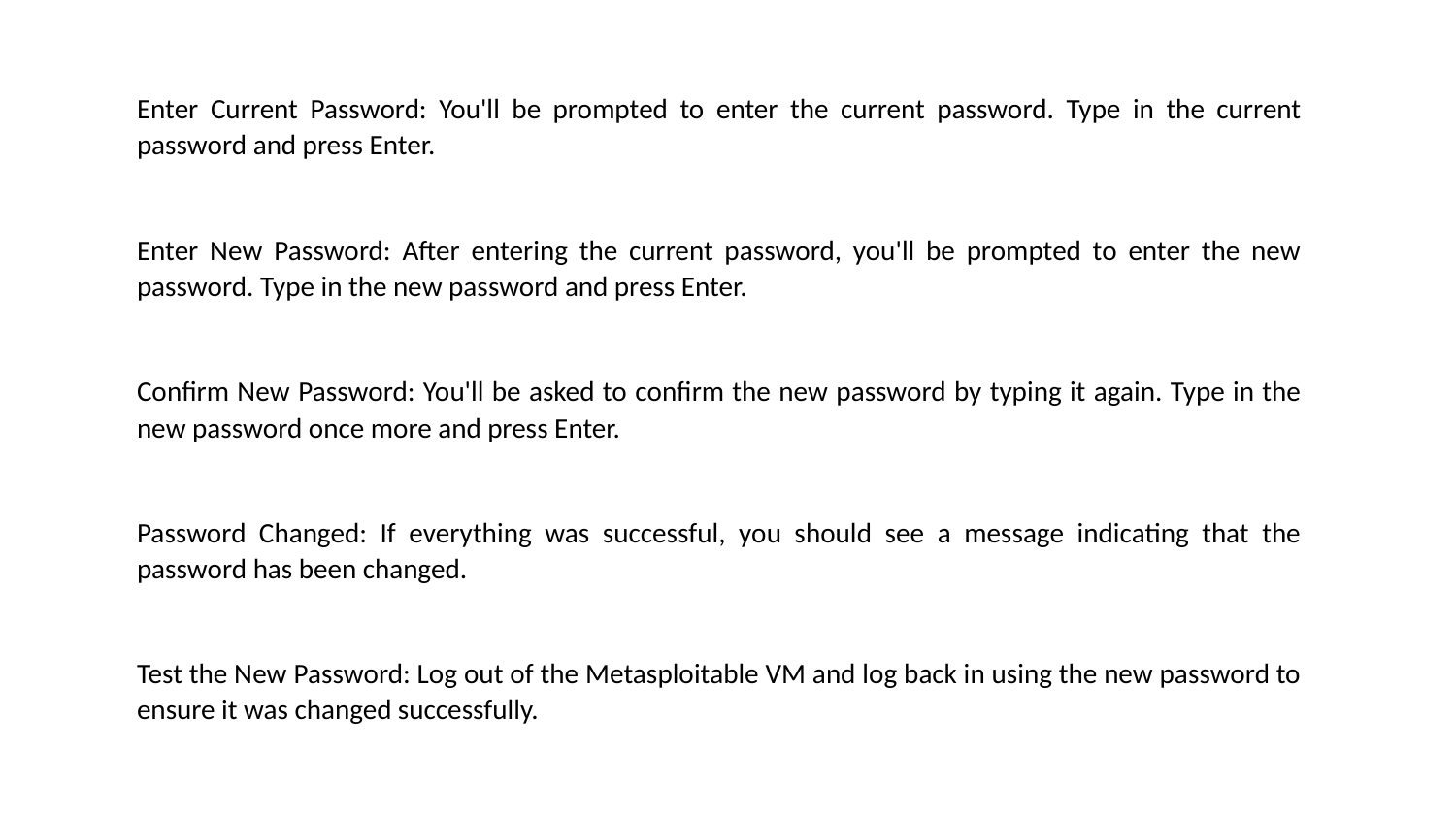

Enter Current Password: You'll be prompted to enter the current password. Type in the current password and press Enter.

Enter New Password: After entering the current password, you'll be prompted to enter the new password. Type in the new password and press Enter.

Confirm New Password: You'll be asked to confirm the new password by typing it again. Type in the new password once more and press Enter.

Password Changed: If everything was successful, you should see a message indicating that the password has been changed.

Test the New Password: Log out of the Metasploitable VM and log back in using the new password to ensure it was changed successfully.